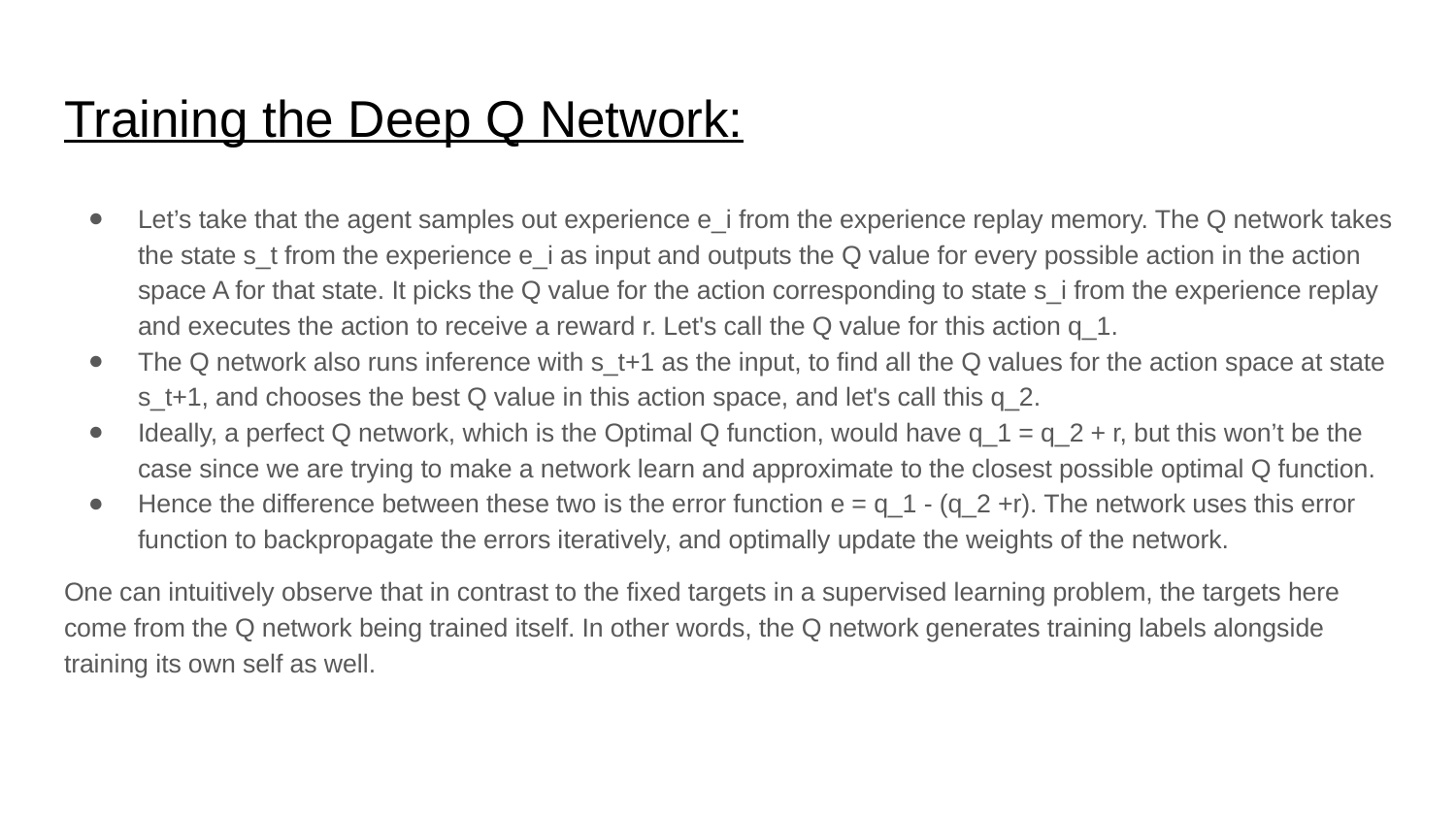

# Training the Deep Q Network:
Let’s take that the agent samples out experience e_i from the experience replay memory. The Q network takes the state s_t from the experience e_i as input and outputs the Q value for every possible action in the action space A for that state. It picks the Q value for the action corresponding to state s_i from the experience replay and executes the action to receive a reward r. Let's call the Q value for this action q_1.
The Q network also runs inference with s_t+1 as the input, to find all the Q values for the action space at state s_t+1, and chooses the best Q value in this action space, and let's call this q_2.
Ideally, a perfect Q network, which is the Optimal Q function, would have q_1 = q_2 + r, but this won’t be the case since we are trying to make a network learn and approximate to the closest possible optimal Q function.
Hence the difference between these two is the error function e = q_1 - (q_2 +r). The network uses this error function to backpropagate the errors iteratively, and optimally update the weights of the network.
One can intuitively observe that in contrast to the fixed targets in a supervised learning problem, the targets here come from the Q network being trained itself. In other words, the Q network generates training labels alongside training its own self as well.